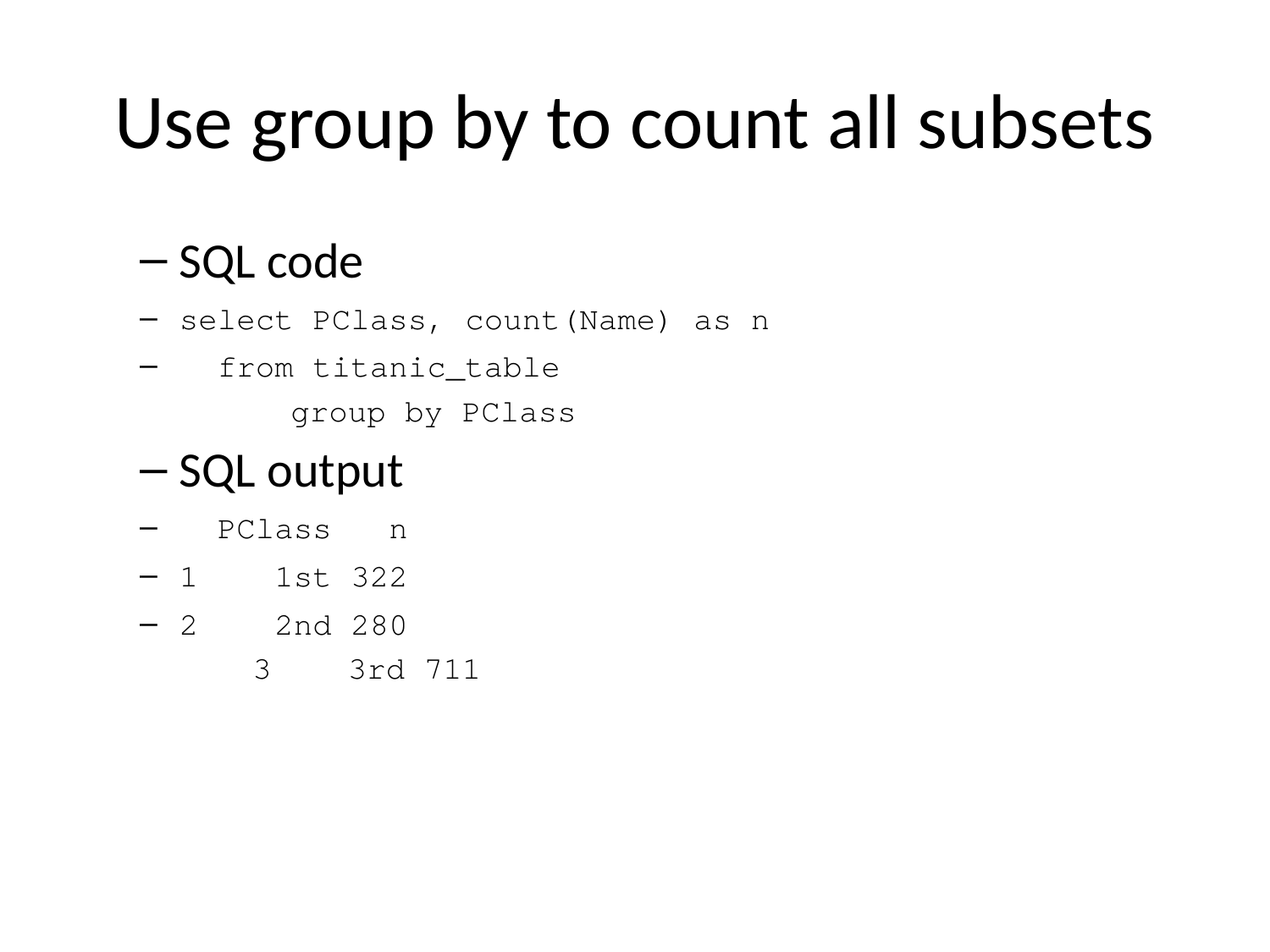

# Use group by to count all subsets
SQL code
select PClass, count(Name) as n
  from titanic_table
  group by PClass
SQL output
  PClass   n
1    1st 322
2    2nd 280
3    3rd 711